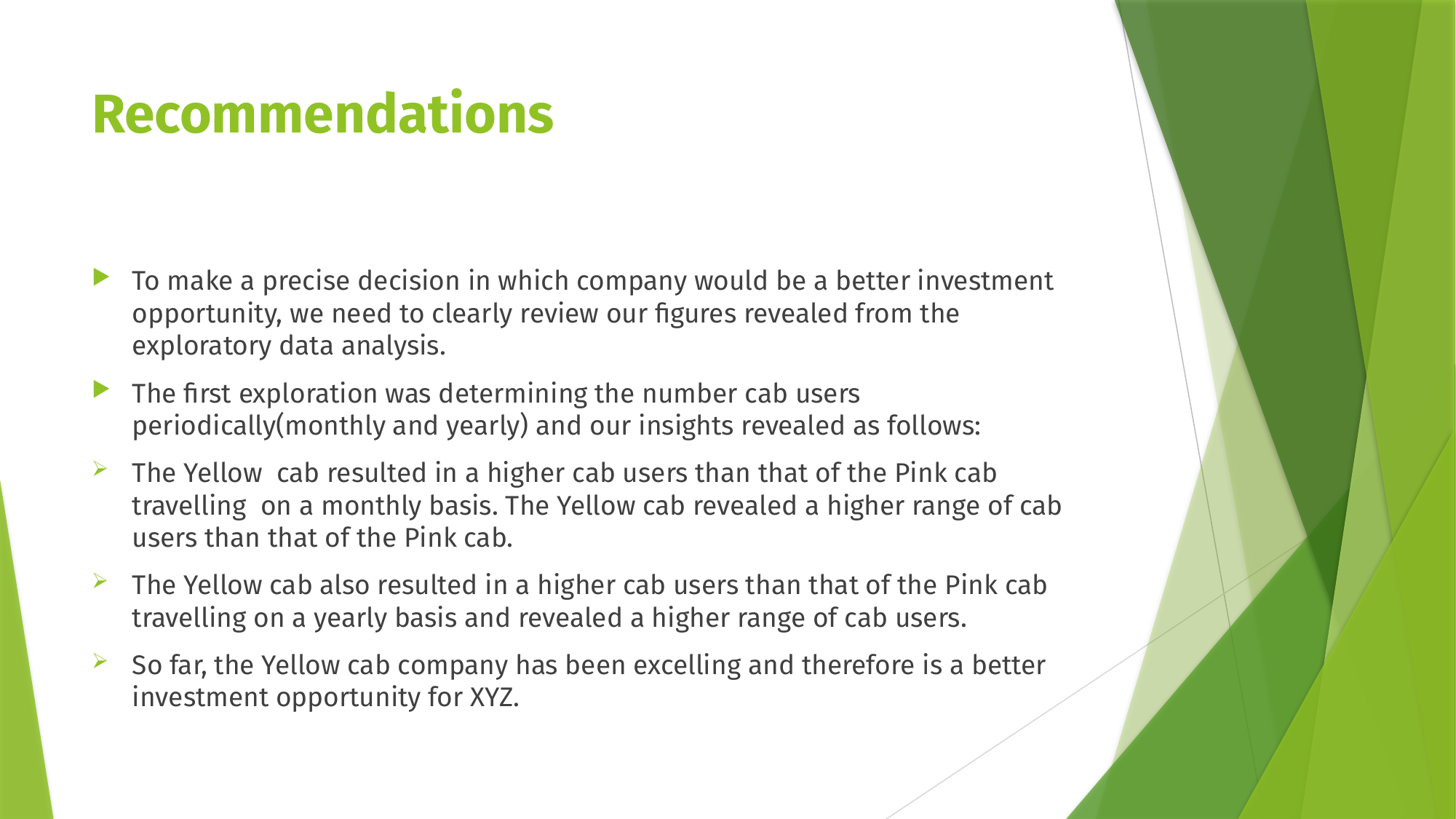

# Recommendations
To make a precise decision in which company would be a better investment opportunity, we need to clearly review our figures revealed from the exploratory data analysis.
The first exploration was determining the number cab users periodically(monthly and yearly) and our insights revealed as follows:
The Yellow  cab resulted in a higher cab users than that of the Pink cab travelling  on a monthly basis. The Yellow cab revealed a higher range of cab users than that of the Pink cab.
The Yellow cab also resulted in a higher cab users than that of the Pink cab travelling on a yearly basis and revealed a higher range of cab users.
So far, the Yellow cab company has been excelling and therefore is a better investment opportunity for XYZ.